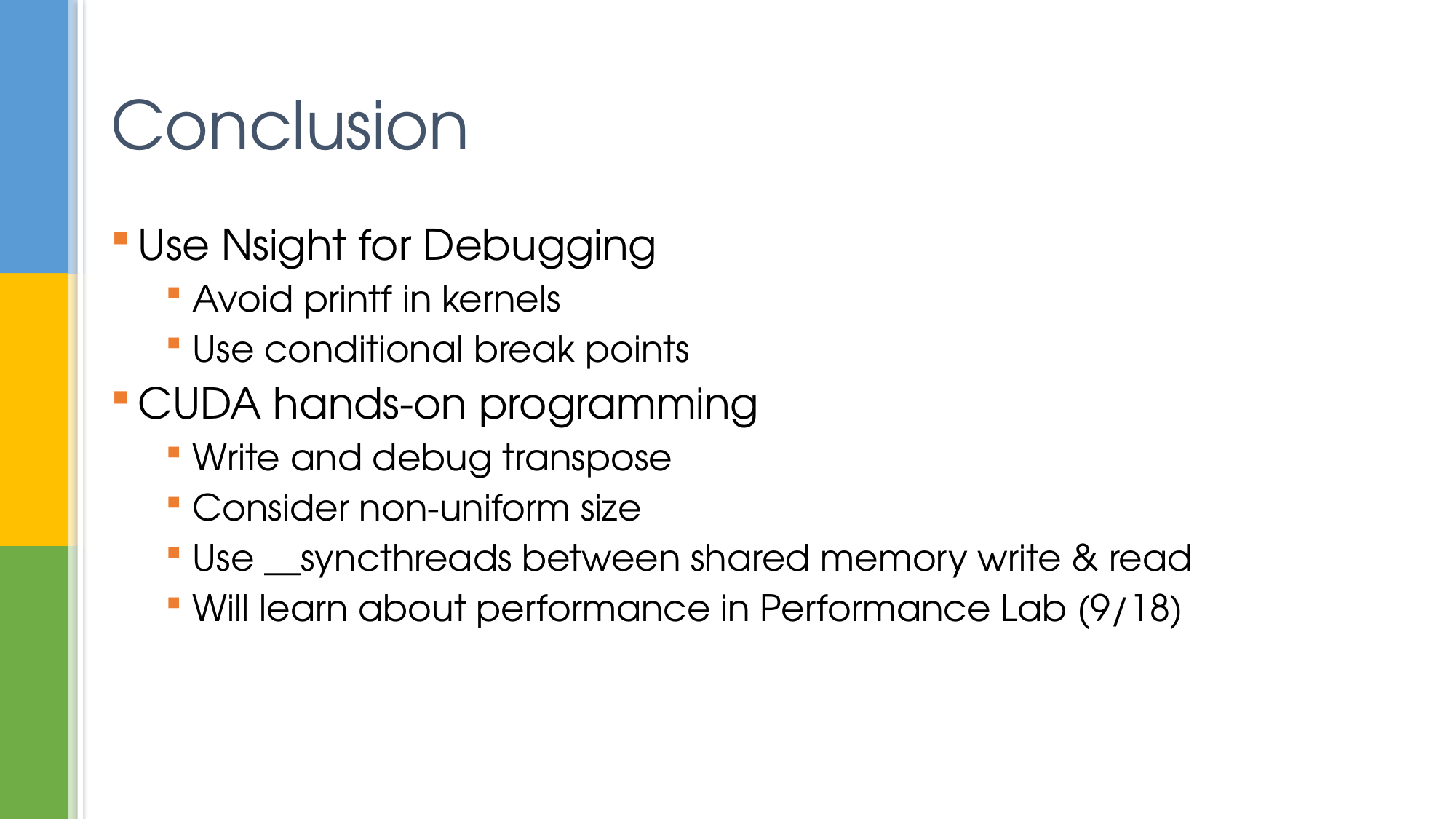

# Conclusion
Use Nsight for Debugging
Avoid printf in kernels
Use conditional break points
CUDA hands-on programming
Write and debug transpose
Consider non-uniform size
Use __syncthreads between shared memory write & read
Will learn about performance in Performance Lab (9/18)